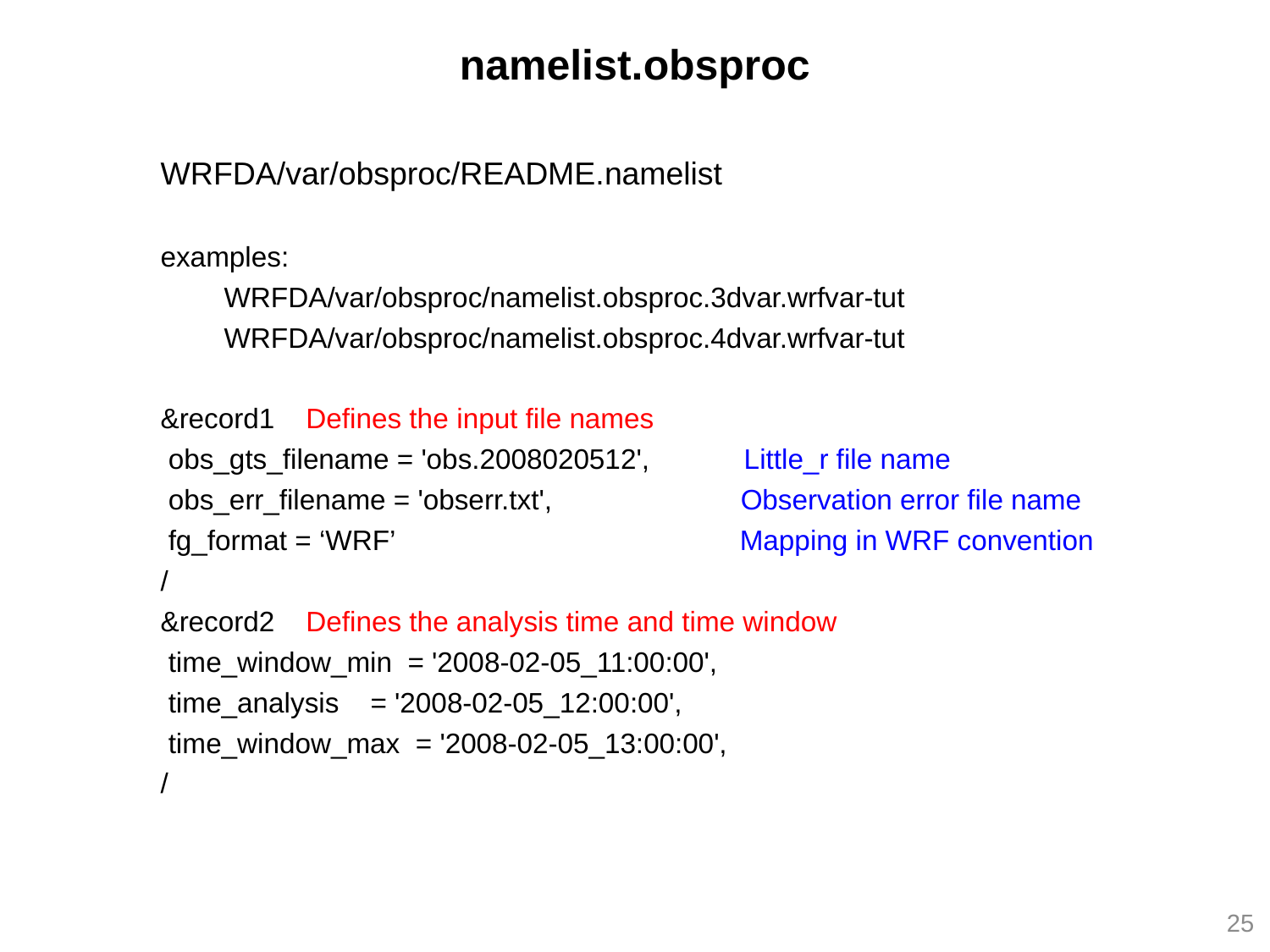

namelist.obsproc
WRFDA/var/obsproc/README.namelist

examples:
WRFDA/var/obsproc/namelist.obsproc.3dvar.wrfvar-tut
WRFDA/var/obsproc/namelist.obsproc.4dvar.wrfvar-tut

&record1    Defines the input file names
 obs_gts_filename = 'obs.2008020512',            Little_r file name
 obs_err_filename = 'obserr.txt',                        Observation error file name
 fg_format = ‘WRF’                                            Mapping in WRF convention
/
&record2    Defines the analysis time and time window
 time_window_min  = '2008-02-05_11:00:00',
 time_analysis    = '2008-02-05_12:00:00',
 time_window_max  = '2008-02-05_13:00:00',
/
25